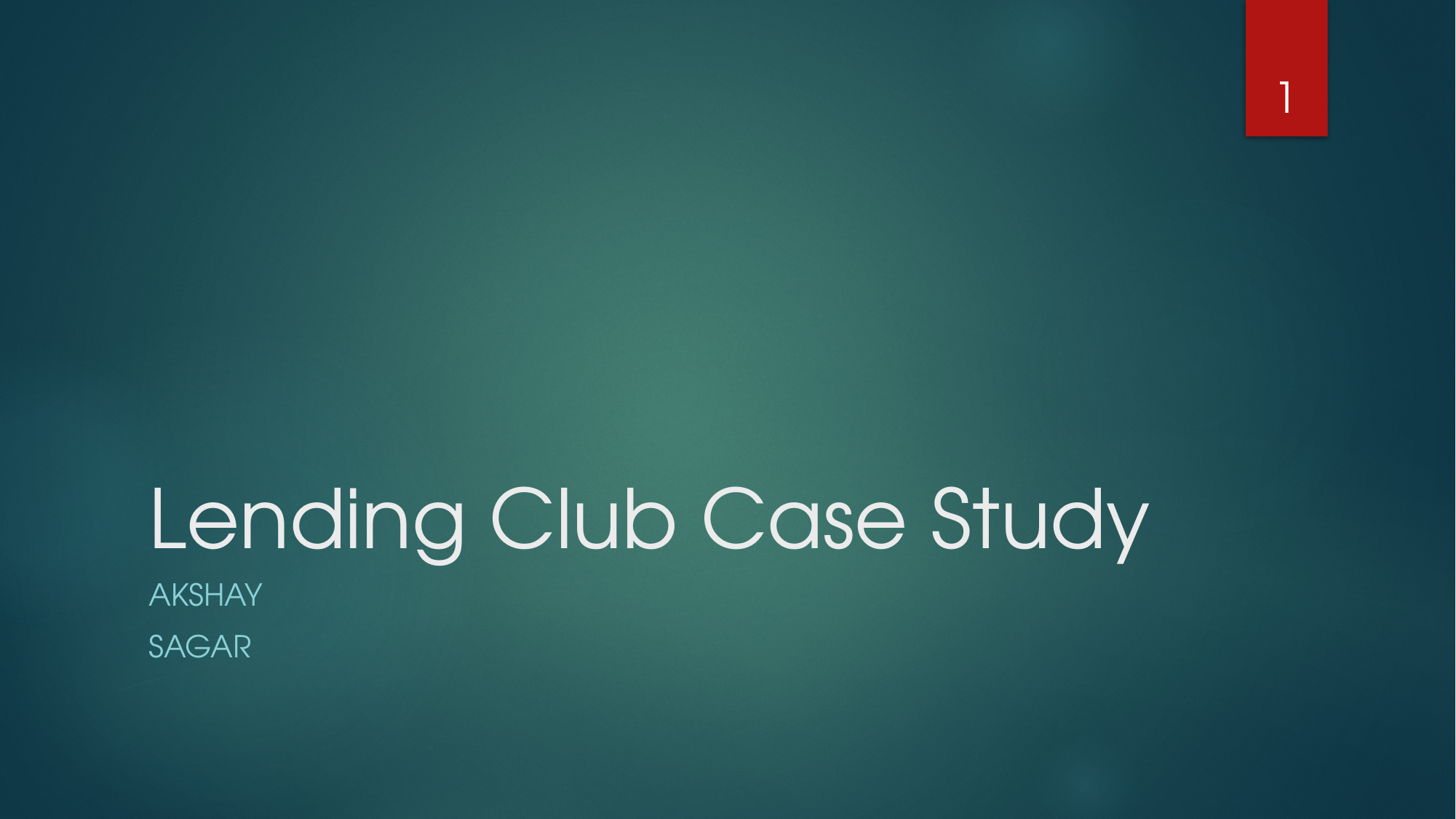

1
# Lending Club Case Study
Akshay
Sagar